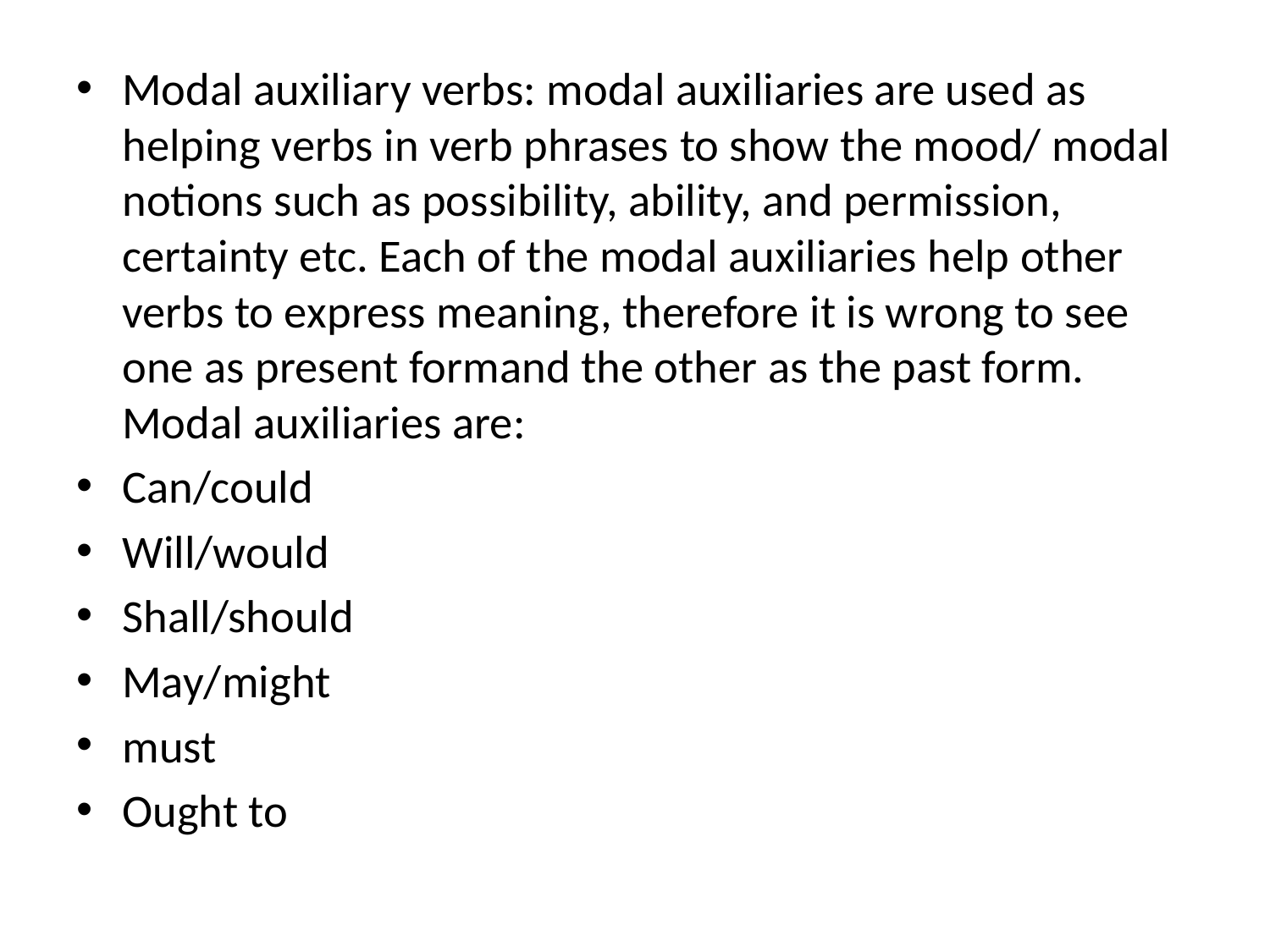

Modal auxiliary verbs: modal auxiliaries are used as helping verbs in verb phrases to show the mood/ modal notions such as possibility, ability, and permission, certainty etc. Each of the modal auxiliaries help other verbs to express meaning, therefore it is wrong to see one as present formand the other as the past form. Modal auxiliaries are:
Can/could
Will/would
Shall/should
May/might
must
Ought to